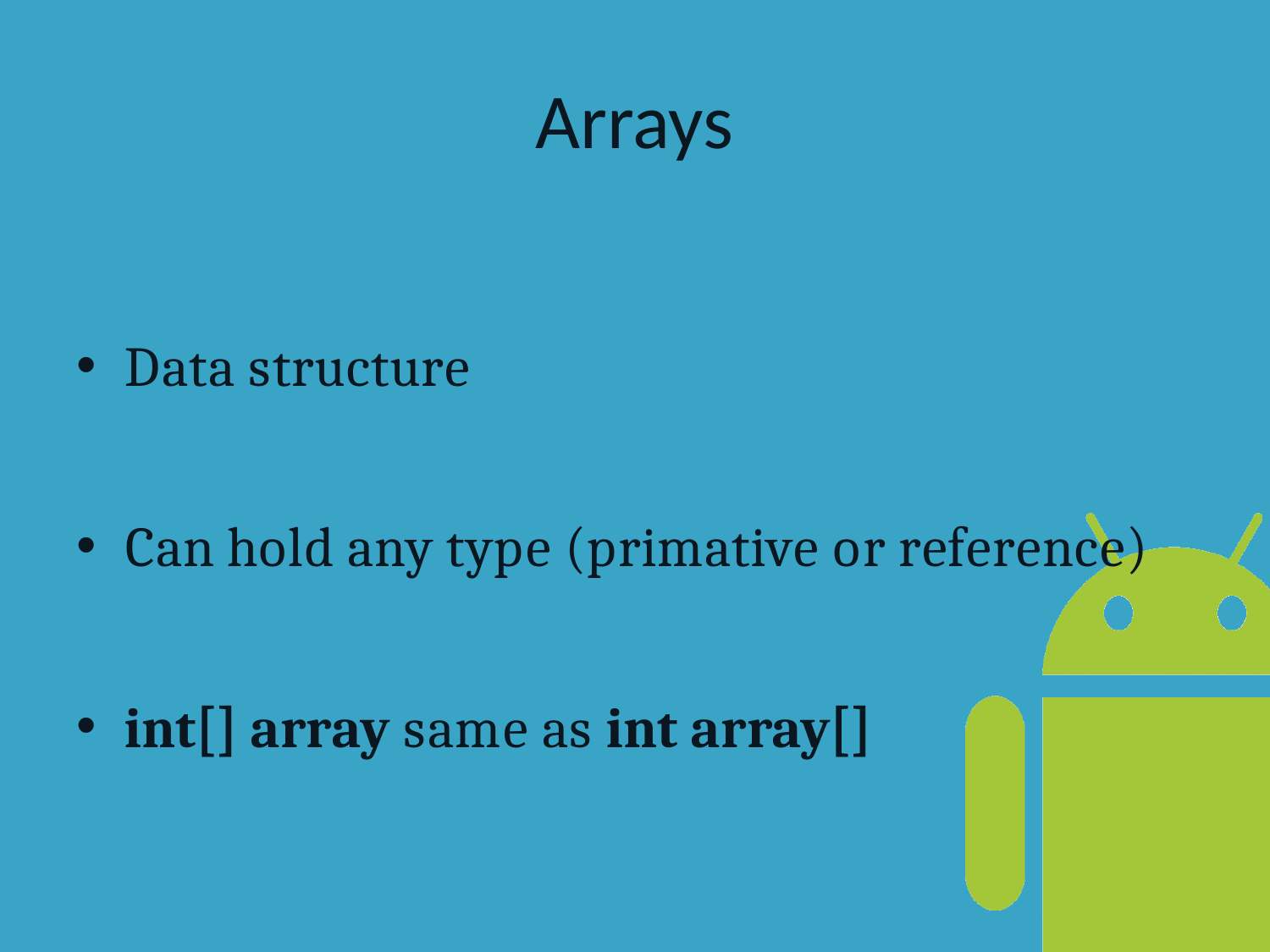

# Arrays
Data structure
Can hold any type (primative or reference)
int[] array same as int array[]